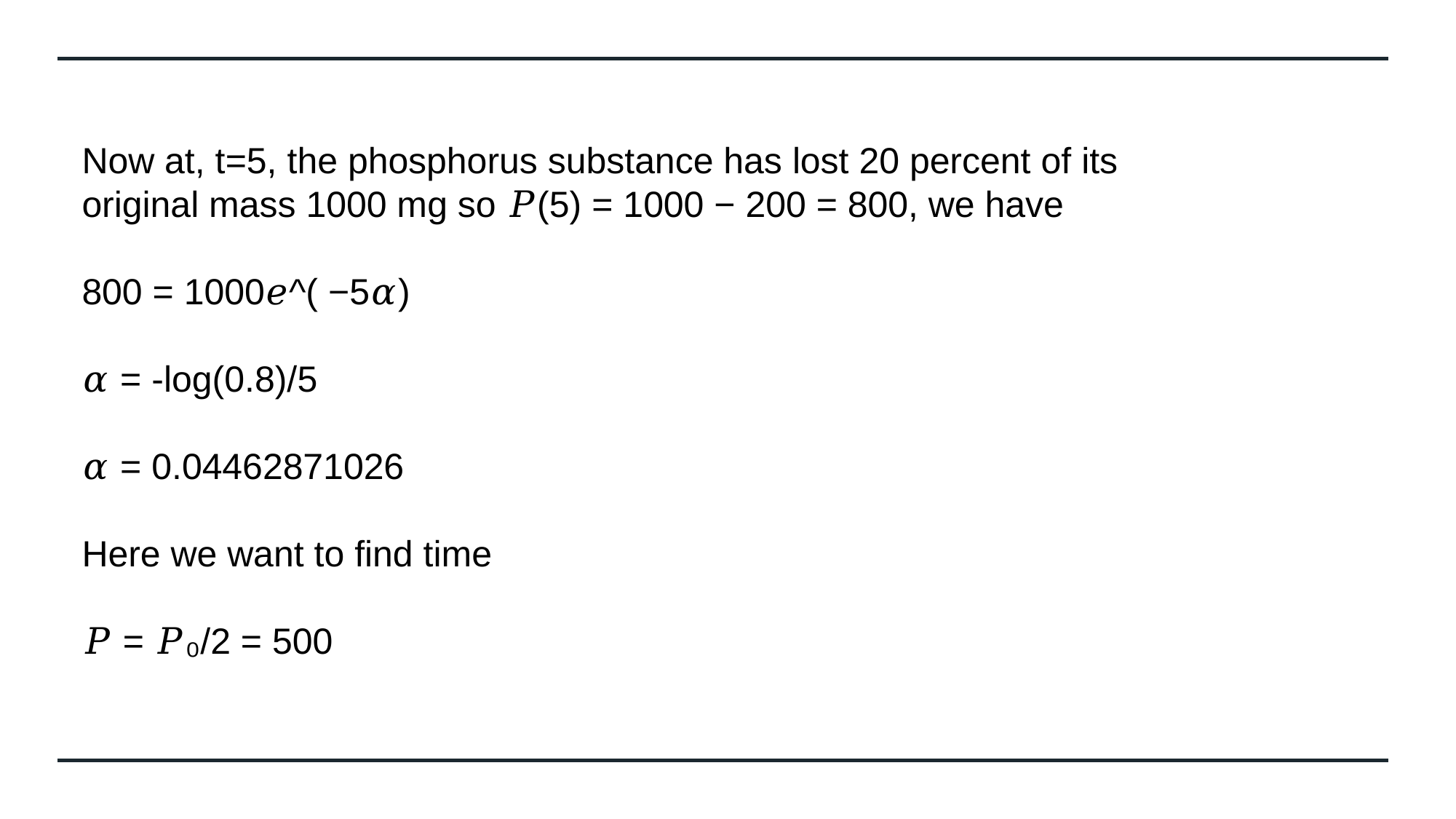

Now at, t=5, the phosphorus substance has lost 20 percent of its original mass 1000 mg so 𝑃(5) = 1000 − 200 = 800, we have

800 = 1000𝑒^( −5𝛼)

𝛼 = -log(0.8)/5

𝛼 = 0.04462871026

Here we want to find time

𝑃 = 𝑃₀/2 = 500